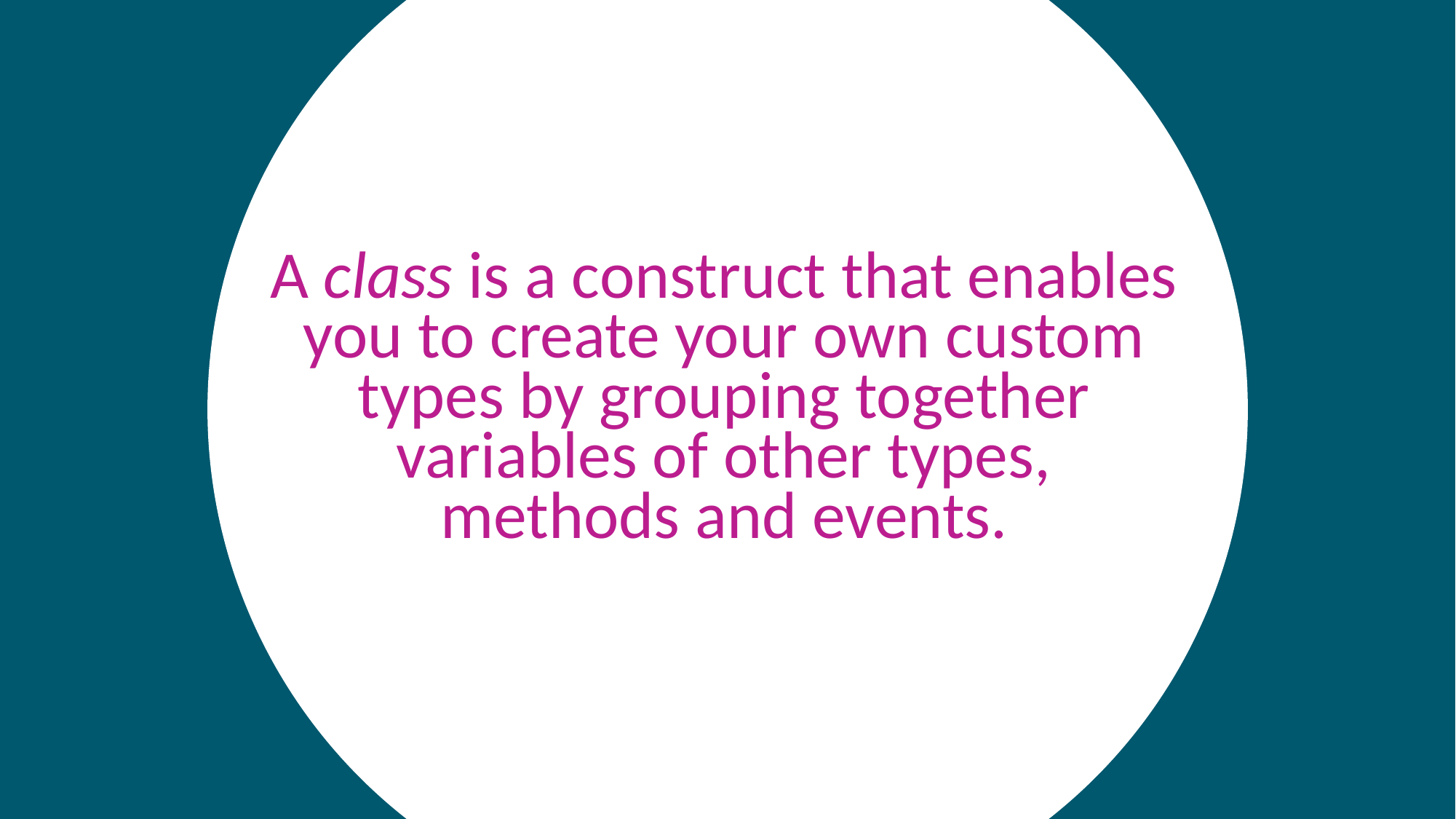

# A class is a construct that enables you to create your own custom types by grouping together variables of other types, methods and events.